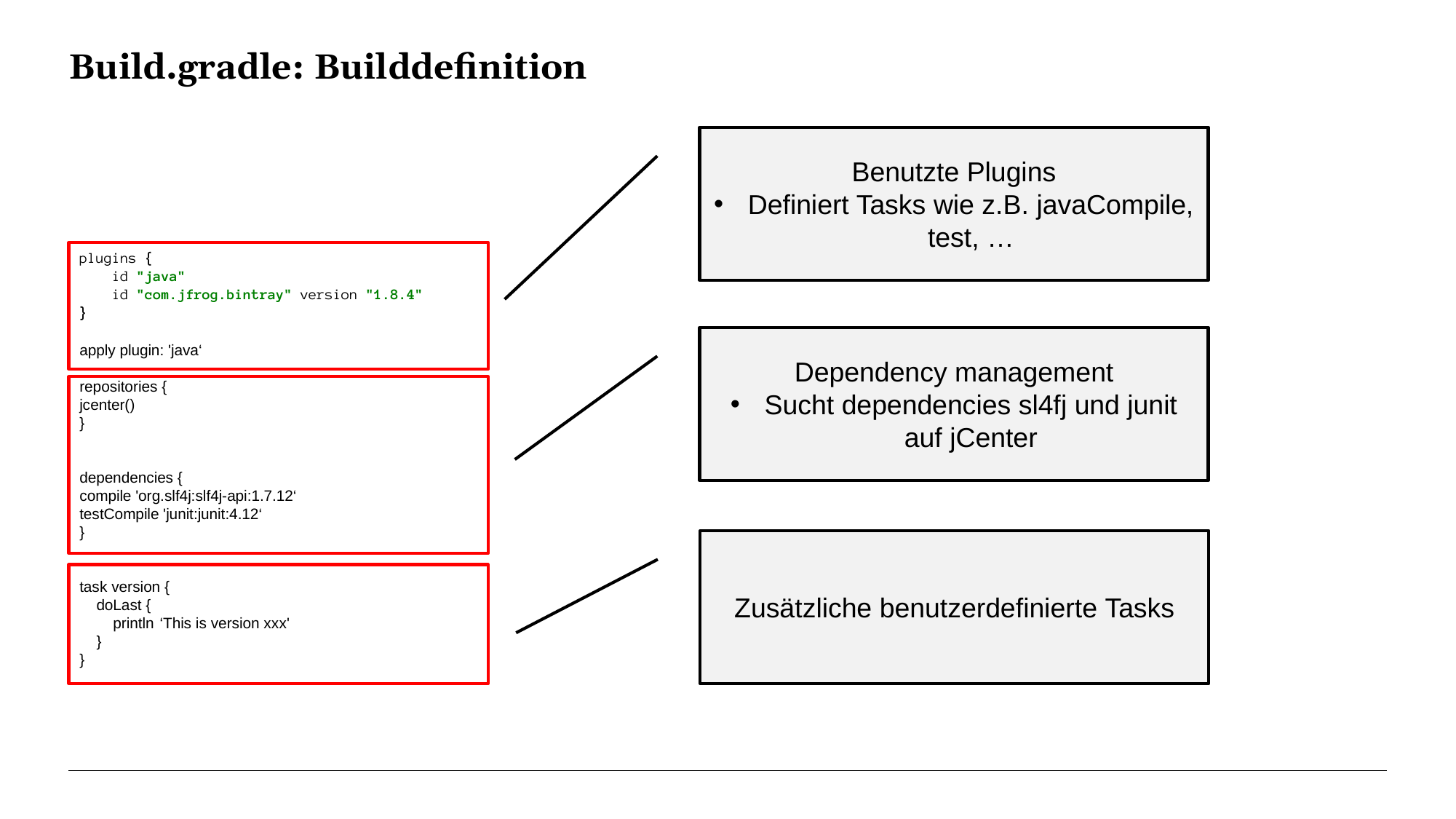

# Build.gradle: Builddefinition

Benutzte Plugins
Definiert Tasks wie z.B. javaCompile, test, …

plugins {
    id "java"
    id "com.jfrog.bintray" version "1.8.4"
}
apply plugin: 'java‘

repositories {
jcenter()
}

dependencies {
compile 'org.slf4j:slf4j-api:1.7.12‘
testCompile 'junit:junit:4.12‘
}

task version {
    doLast {
        println  ‘This is version xxx'
    }
}

Dependency management
Sucht dependencies sl4fj und junit auf jCenter

Zusätzliche benutzerdefinierte Tasks